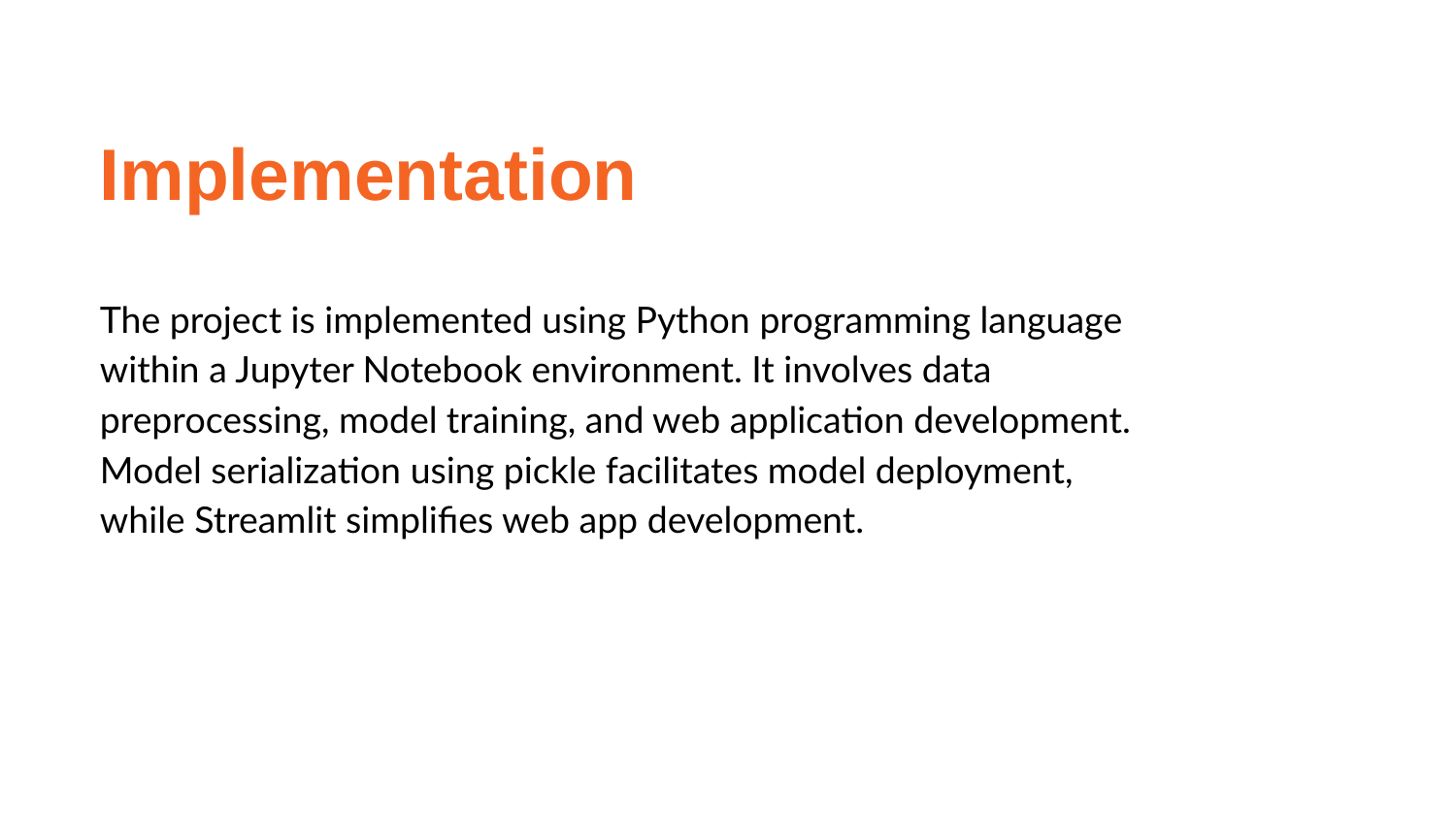

Implementation
The project is implemented using Python programming language within a Jupyter Notebook environment. It involves data preprocessing, model training, and web application development. Model serialization using pickle facilitates model deployment, while Streamlit simplifies web app development.